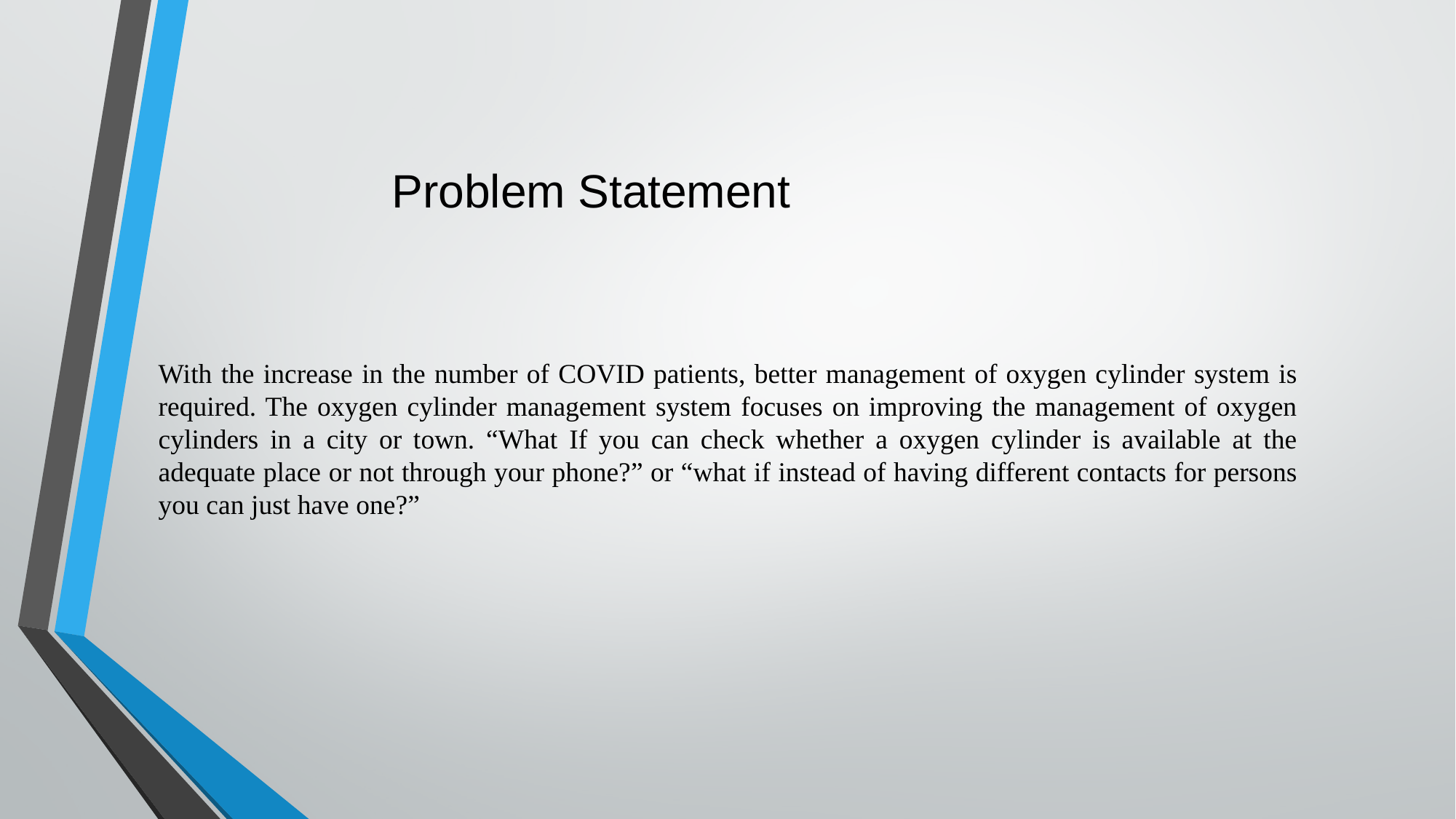

# Problem Statement
With the increase in the number of COVID patients, better management of oxygen cylinder system is required. The oxygen cylinder management system focuses on improving the management of oxygen cylinders in a city or town. “What If you can check whether a oxygen cylinder is available at the adequate place or not through your phone?” or “what if instead of having different contacts for persons you can just have one?”